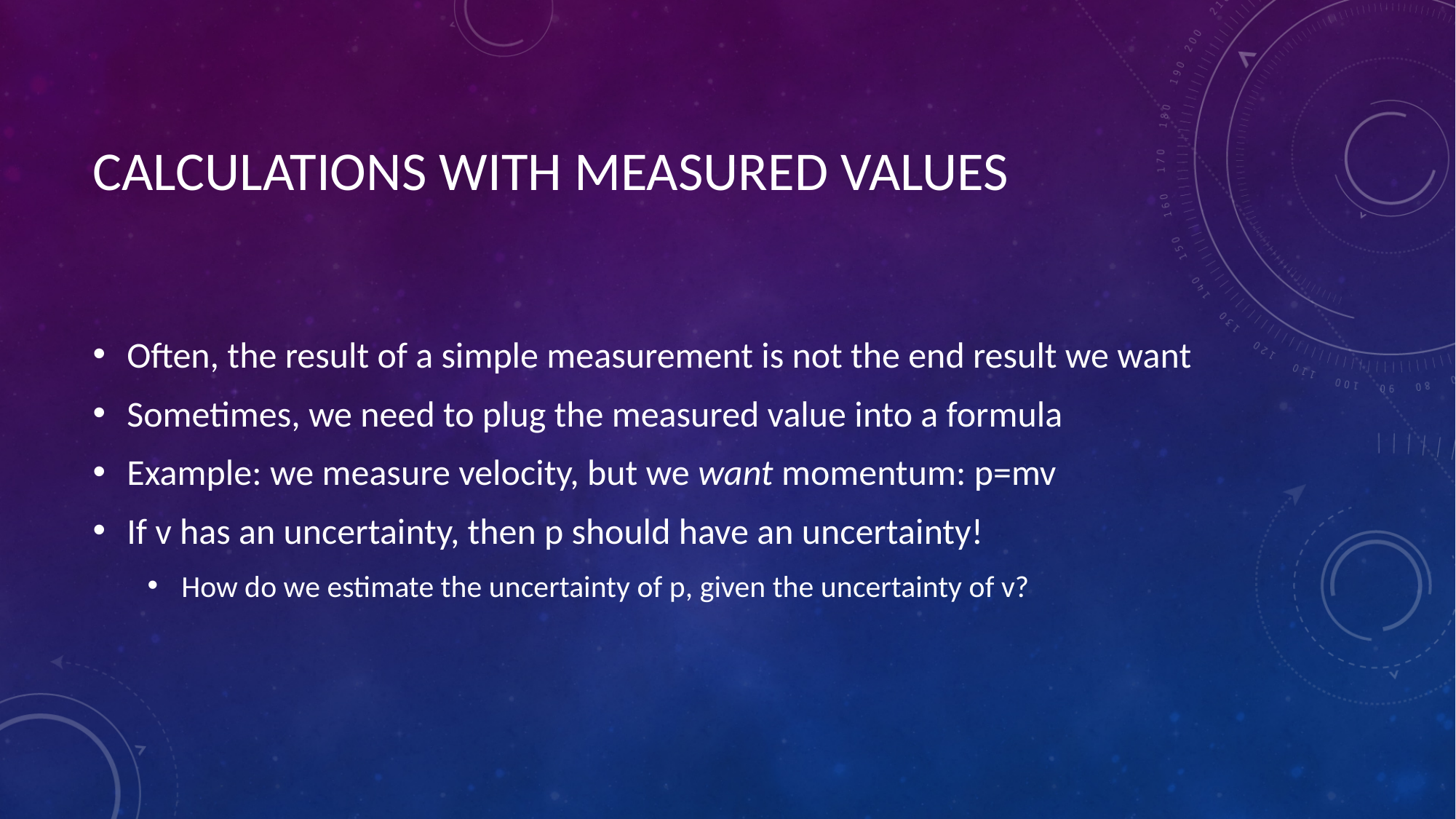

# Calculations with measured values
Often, the result of a simple measurement is not the end result we want
Sometimes, we need to plug the measured value into a formula
Example: we measure velocity, but we want momentum: p=mv
If v has an uncertainty, then p should have an uncertainty!
How do we estimate the uncertainty of p, given the uncertainty of v?